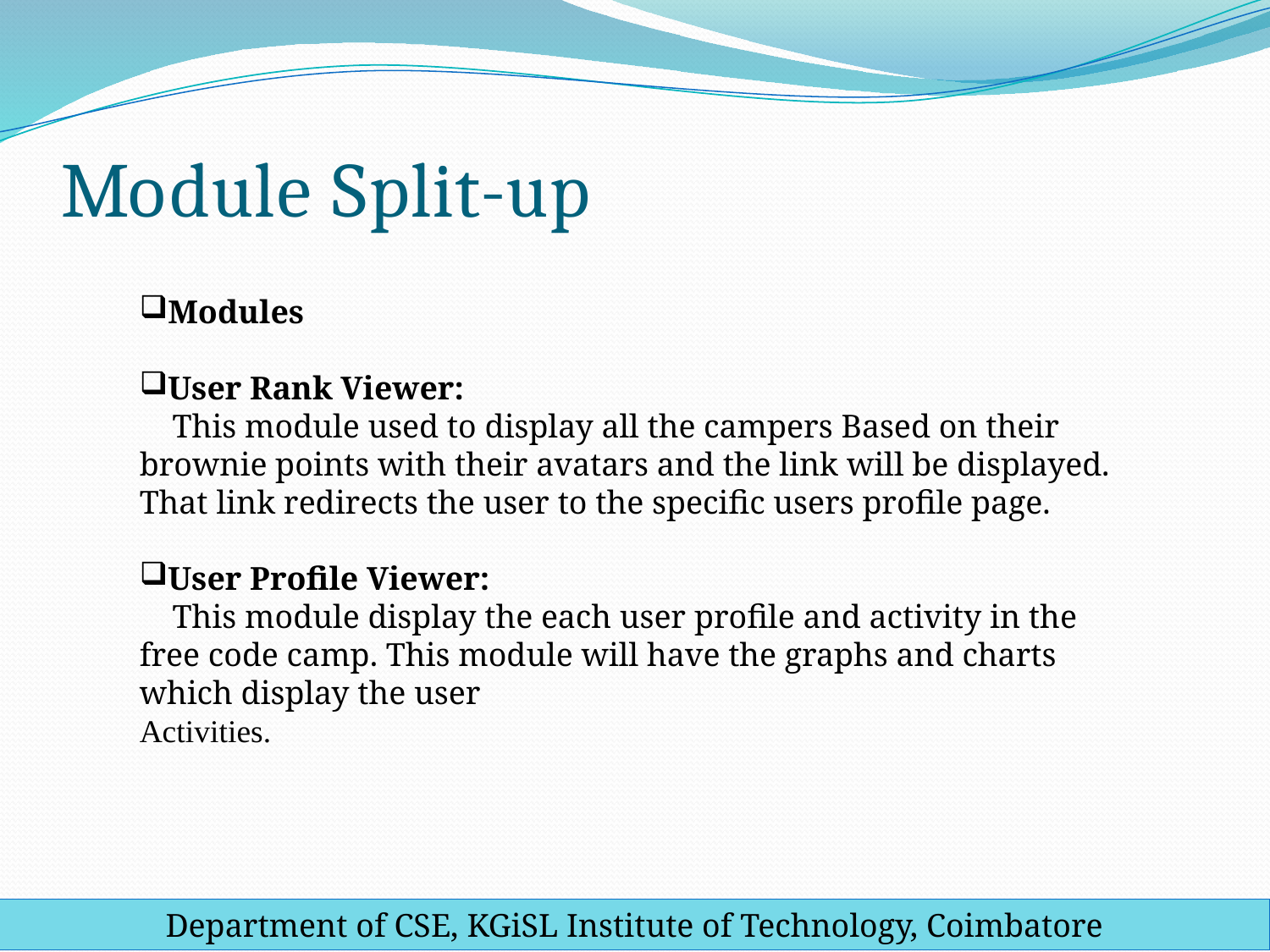

# Module Split-up
Modules

User Rank Viewer:
    This module used to display all the campers Based on their brownie points with their avatars and the link will be displayed. That link redirects the user to the specific users profile page.

User Profile Viewer:
    This module display the each user profile and activity in the free code camp. This module will have the graphs and charts which display the user
Activities.
Department of CSE, KGiSL Institute of Technology, Coimbatore